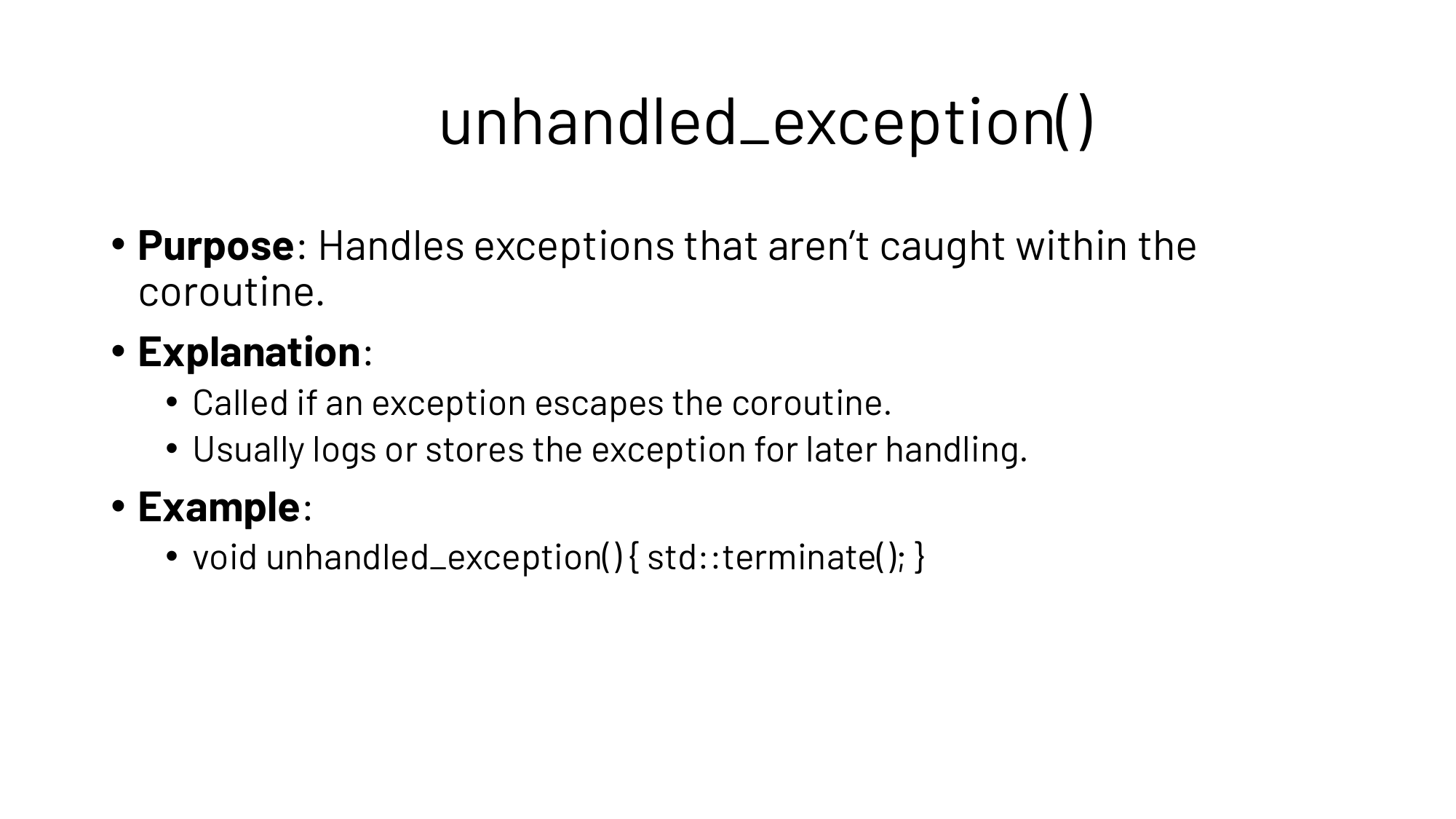

# unhandled_exception()
Purpose: Handles exceptions that aren’t caught within the coroutine.
Explanation:
Called if an exception escapes the coroutine.
Usually logs or stores the exception for later handling.
Example:
void unhandled_exception() { std::terminate(); }